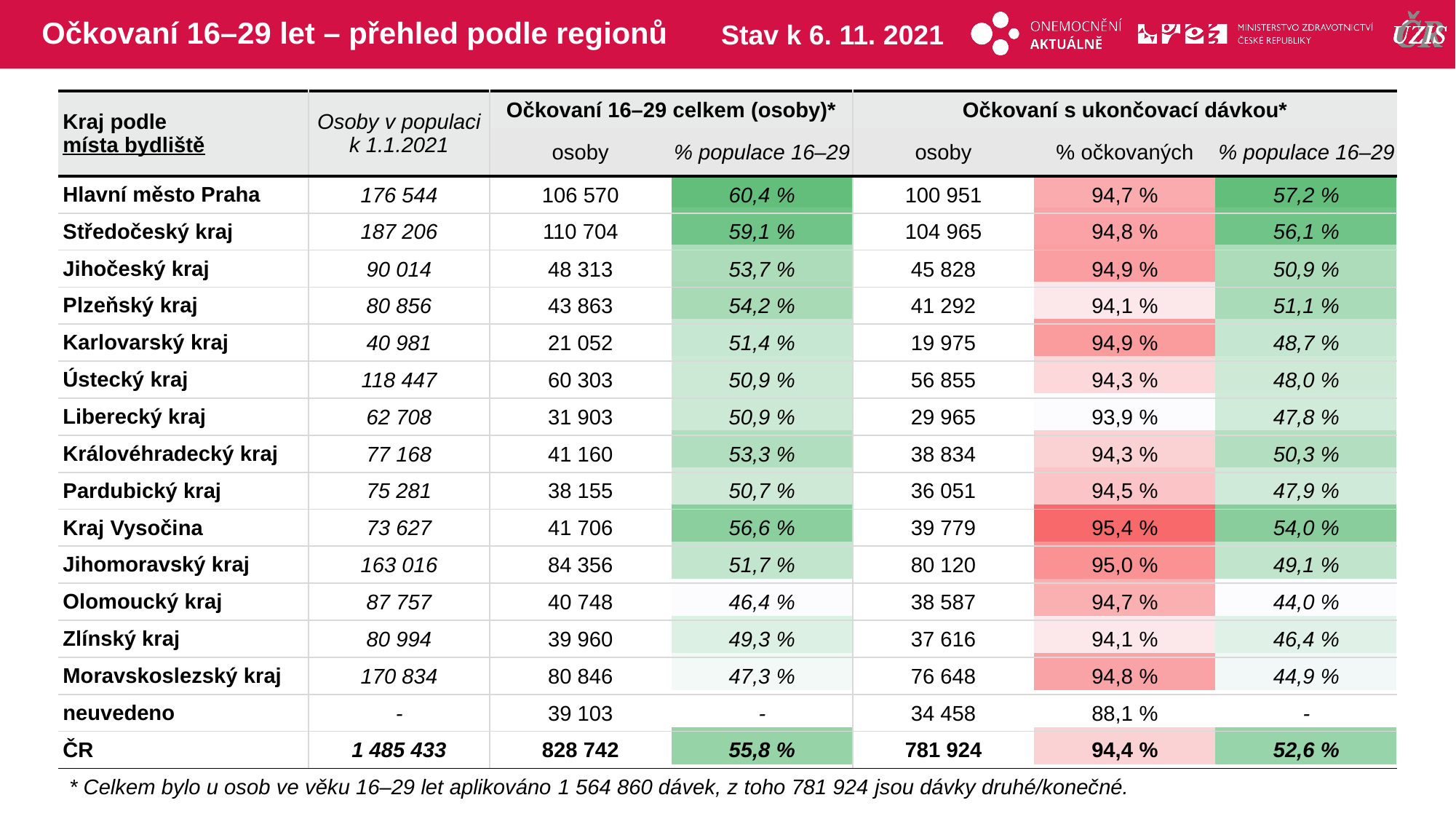

# Očkovaní 16–29 let – přehled podle regionů
Stav k 6. 11. 2021
| Kraj podle místa bydliště | Osoby v populaci k 1.1.2021 | Očkovaní 16–29 celkem (osoby)\* |  | Očkovaní s ukončovací dávkou\* |  |  |
| --- | --- | --- | --- | --- | --- | --- |
|  |  | osoby | % populace 16–29 | osoby | % očkovaných | % populace 16–29 |
| Hlavní město Praha | 176 544 | 106 570 | 60,4 % | 100 951 | 94,7 % | 57,2 % |
| Středočeský kraj | 187 206 | 110 704 | 59,1 % | 104 965 | 94,8 % | 56,1 % |
| Jihočeský kraj | 90 014 | 48 313 | 53,7 % | 45 828 | 94,9 % | 50,9 % |
| Plzeňský kraj | 80 856 | 43 863 | 54,2 % | 41 292 | 94,1 % | 51,1 % |
| Karlovarský kraj | 40 981 | 21 052 | 51,4 % | 19 975 | 94,9 % | 48,7 % |
| Ústecký kraj | 118 447 | 60 303 | 50,9 % | 56 855 | 94,3 % | 48,0 % |
| Liberecký kraj | 62 708 | 31 903 | 50,9 % | 29 965 | 93,9 % | 47,8 % |
| Královéhradecký kraj | 77 168 | 41 160 | 53,3 % | 38 834 | 94,3 % | 50,3 % |
| Pardubický kraj | 75 281 | 38 155 | 50,7 % | 36 051 | 94,5 % | 47,9 % |
| Kraj Vysočina | 73 627 | 41 706 | 56,6 % | 39 779 | 95,4 % | 54,0 % |
| Jihomoravský kraj | 163 016 | 84 356 | 51,7 % | 80 120 | 95,0 % | 49,1 % |
| Olomoucký kraj | 87 757 | 40 748 | 46,4 % | 38 587 | 94,7 % | 44,0 % |
| Zlínský kraj | 80 994 | 39 960 | 49,3 % | 37 616 | 94,1 % | 46,4 % |
| Moravskoslezský kraj | 170 834 | 80 846 | 47,3 % | 76 648 | 94,8 % | 44,9 % |
| neuvedeno | - | 39 103 | - | 34 458 | 88,1 % | - |
| ČR | 1 485 433 | 828 742 | 55,8 % | 781 924 | 94,4 % | 52,6 % |
|  |  |  |  |  |  |
| --- | --- | --- | --- | --- | --- |
|  |  |  |  |  |  |
|  |  |  |  |  |  |
|  |  |  |  |  |  |
|  |  |  |  |  |  |
|  |  |  |  |  |  |
|  |  |  |  |  |  |
|  |  |  |  |  |  |
|  |  |  |  |  |  |
|  |  |  |  |  |  |
|  |  |  |  |  |  |
|  |  |  |  |  |  |
|  |  |  |  |  |  |
|  |  |  |  |  |  |
|  |  |  |  |  |  |
|  |  |  |  |  |  |
* Celkem bylo u osob ve věku 16–29 let aplikováno 1 564 860 dávek, z toho 781 924 jsou dávky druhé/konečné.